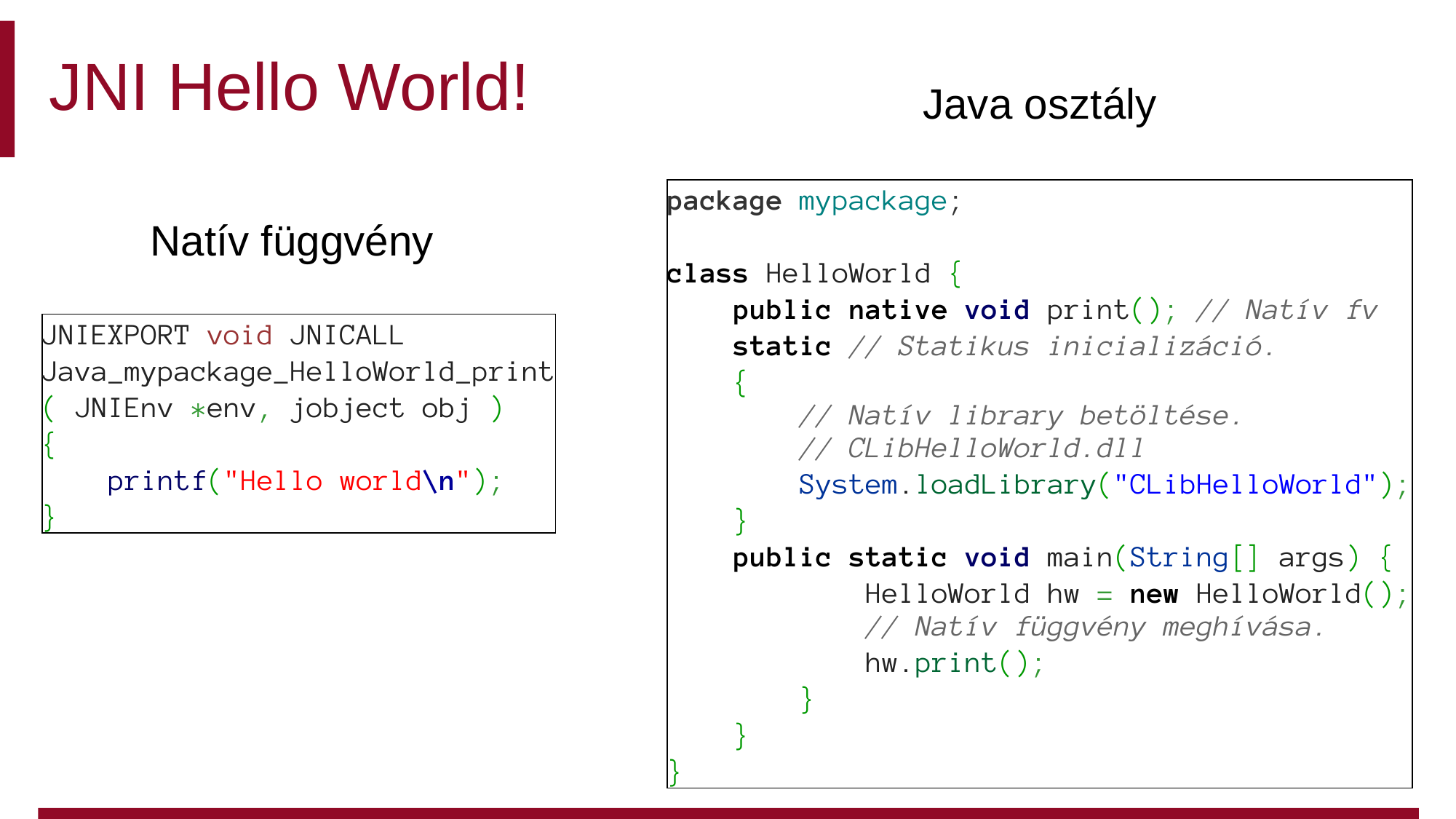

# JNI Hello World!
Java osztály
package mypackage;

class HelloWorld {
    public native void print(); // Natív fv
    static // Statikus inicializáció.
    {
        // Natív library betöltése.
        // CLibHelloWorld.dll
        System.loadLibrary("CLibHelloWorld");
    }
    public static void main(String[] args) {
            HelloWorld hw = new HelloWorld();
            // Natív függvény meghívása.
            hw.print();
        }
    }
}
Natív függvény
JNIEXPORT void JNICALL
Java_mypackage_HelloWorld_print
( JNIEnv *env, jobject obj )
{
    printf("Hello world\n");
}